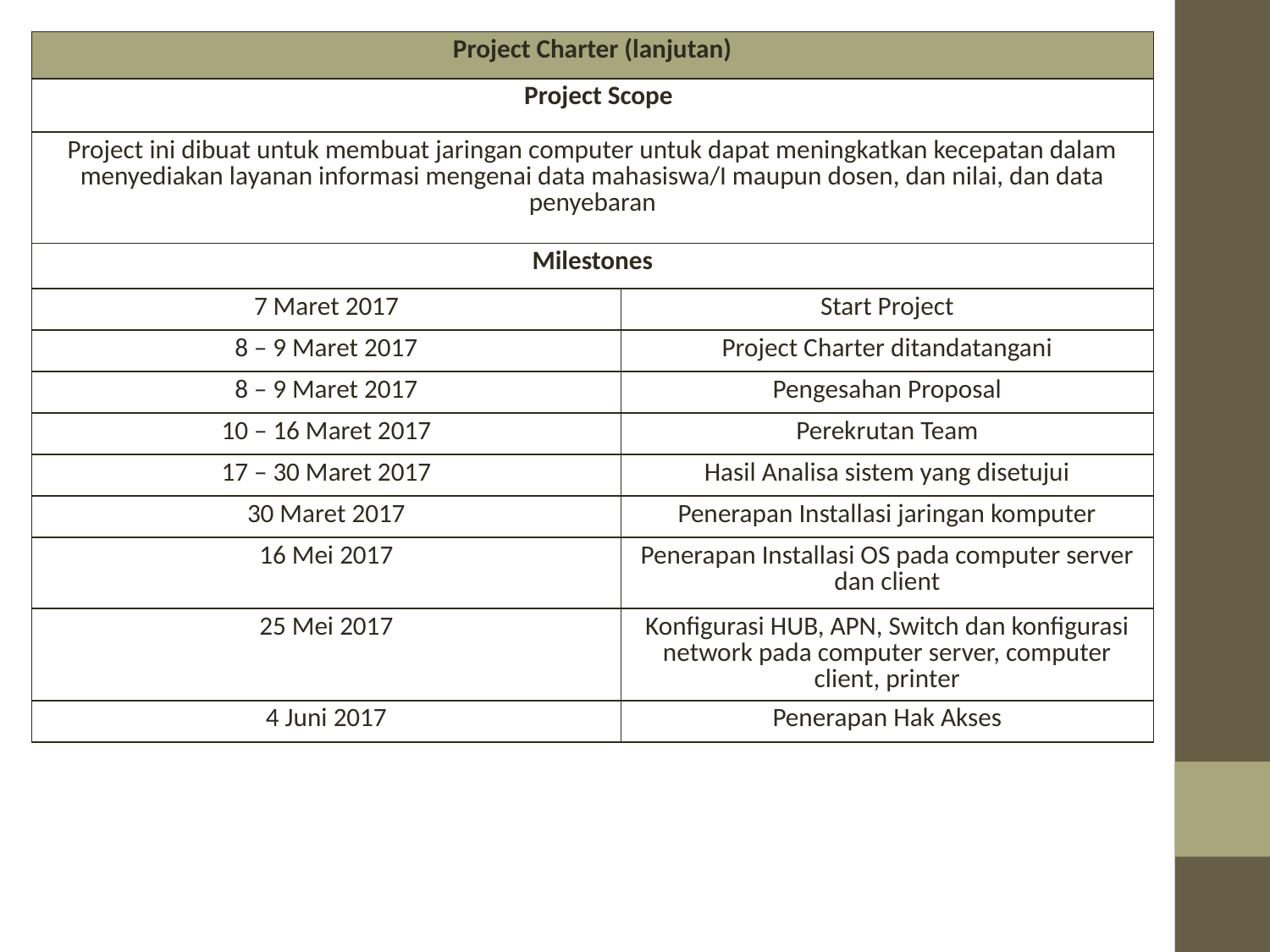

| Project Charter (lanjutan) |  |
| --- | --- |
| Project Scope |  |
| Project ini dibuat untuk membuat jaringan computer untuk dapat meningkatkan kecepatan dalam menyediakan layanan informasi mengenai data mahasiswa/I maupun dosen, dan nilai, dan data penyebaran |  |
| Milestones |  |
| 7 Maret 2017 | Start Project |
| 8 – 9 Maret 2017 | Project Charter ditandatangani |
| 8 – 9 Maret 2017 | Pengesahan Proposal |
| 10 – 16 Maret 2017 | Perekrutan Team |
| 17 – 30 Maret 2017 | Hasil Analisa sistem yang disetujui |
| 30 Maret 2017 | Penerapan Installasi jaringan komputer |
| 16 Mei 2017 | Penerapan Installasi OS pada computer server dan client |
| 25 Mei 2017 | Konfigurasi HUB, APN, Switch dan konfigurasi network pada computer server, computer client, printer |
| 4 Juni 2017 | Penerapan Hak Akses |